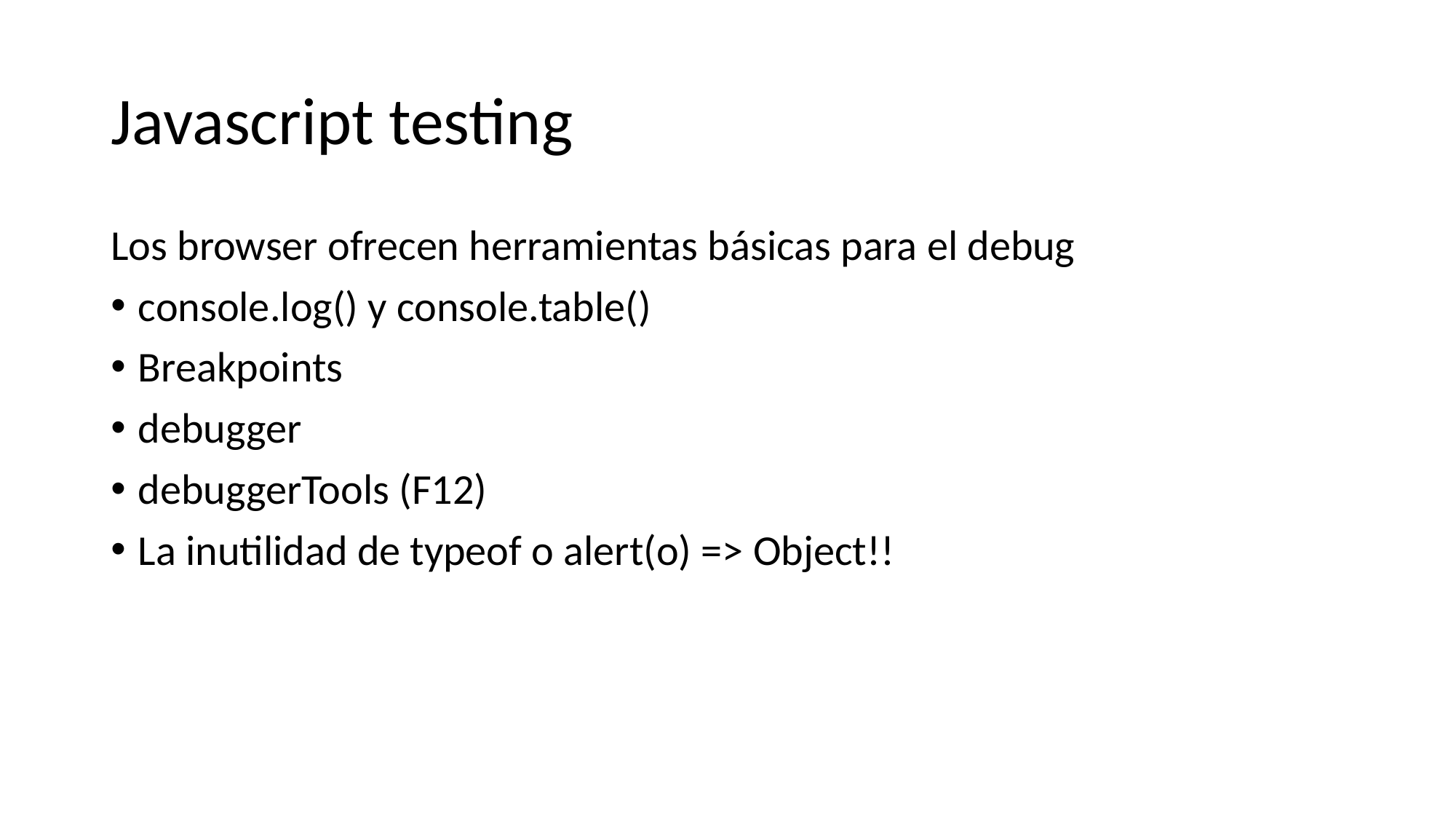

# Javascript testing
Los browser ofrecen herramientas básicas para el debug
console.log() y console.table()
Breakpoints
debugger
debuggerTools (F12)
La inutilidad de typeof o alert(o) => Object!!